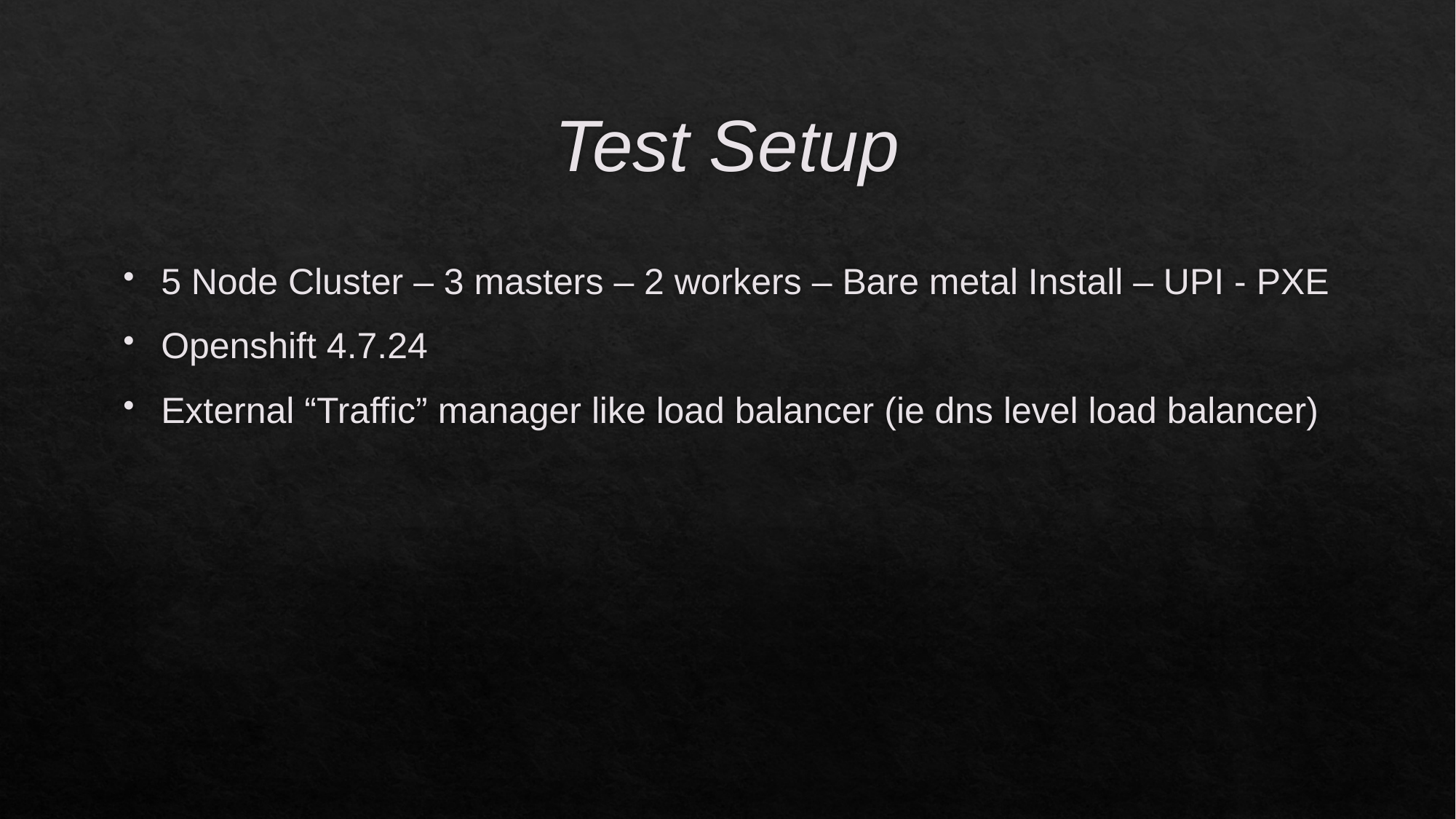

# Test Setup
5 Node Cluster – 3 masters – 2 workers – Bare metal Install – UPI - PXE
Openshift 4.7.24
External “Traffic” manager like load balancer (ie dns level load balancer)